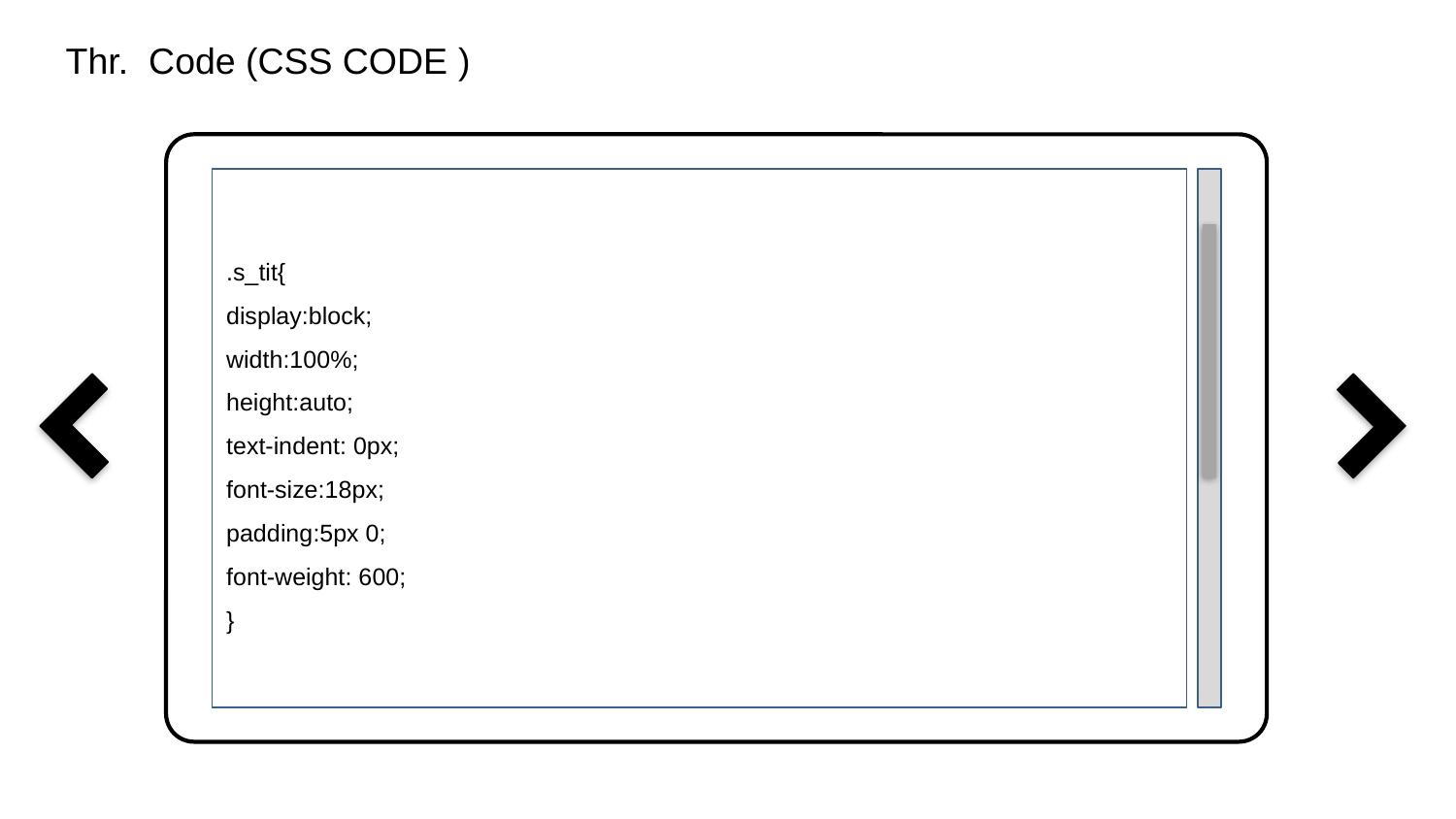

Thr.  Code (CSS CODE )

.s_tit{
display:block;
width:100%;
height:auto;
text-indent: 0px;
font-size:18px;
padding:5px 0;
font-weight: 600;
}